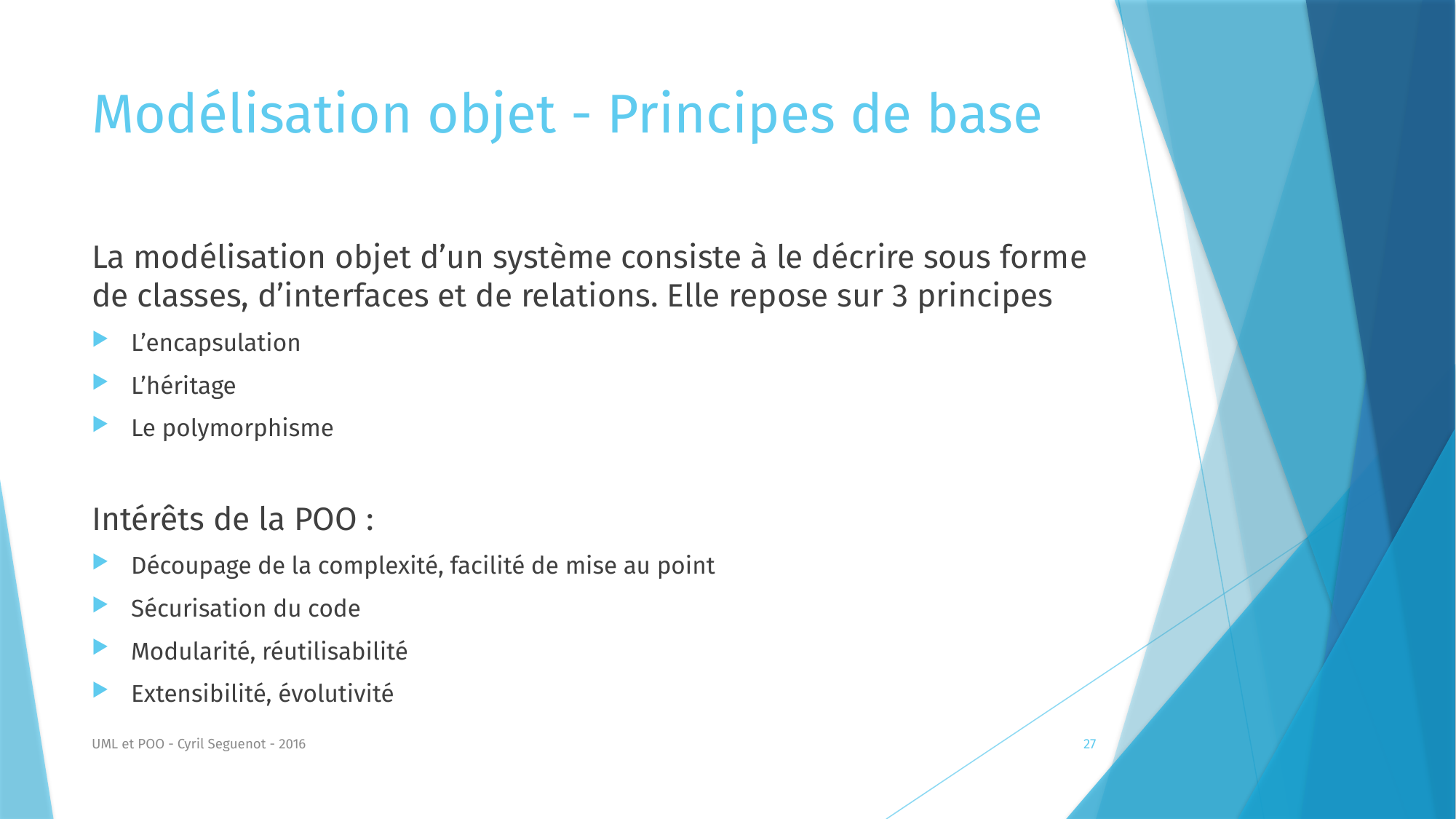

# Modélisation objet - Principes de base
La modélisation objet d’un système consiste à le décrire sous forme de classes, d’interfaces et de relations. Elle repose sur 3 principes
L’encapsulation
L’héritage
Le polymorphisme

Intérêts de la POO :
Découpage de la complexité, facilité de mise au point
Sécurisation du code
Modularité, réutilisabilité
Extensibilité, évolutivité

UML et POO - Cyril Seguenot - 2016
27